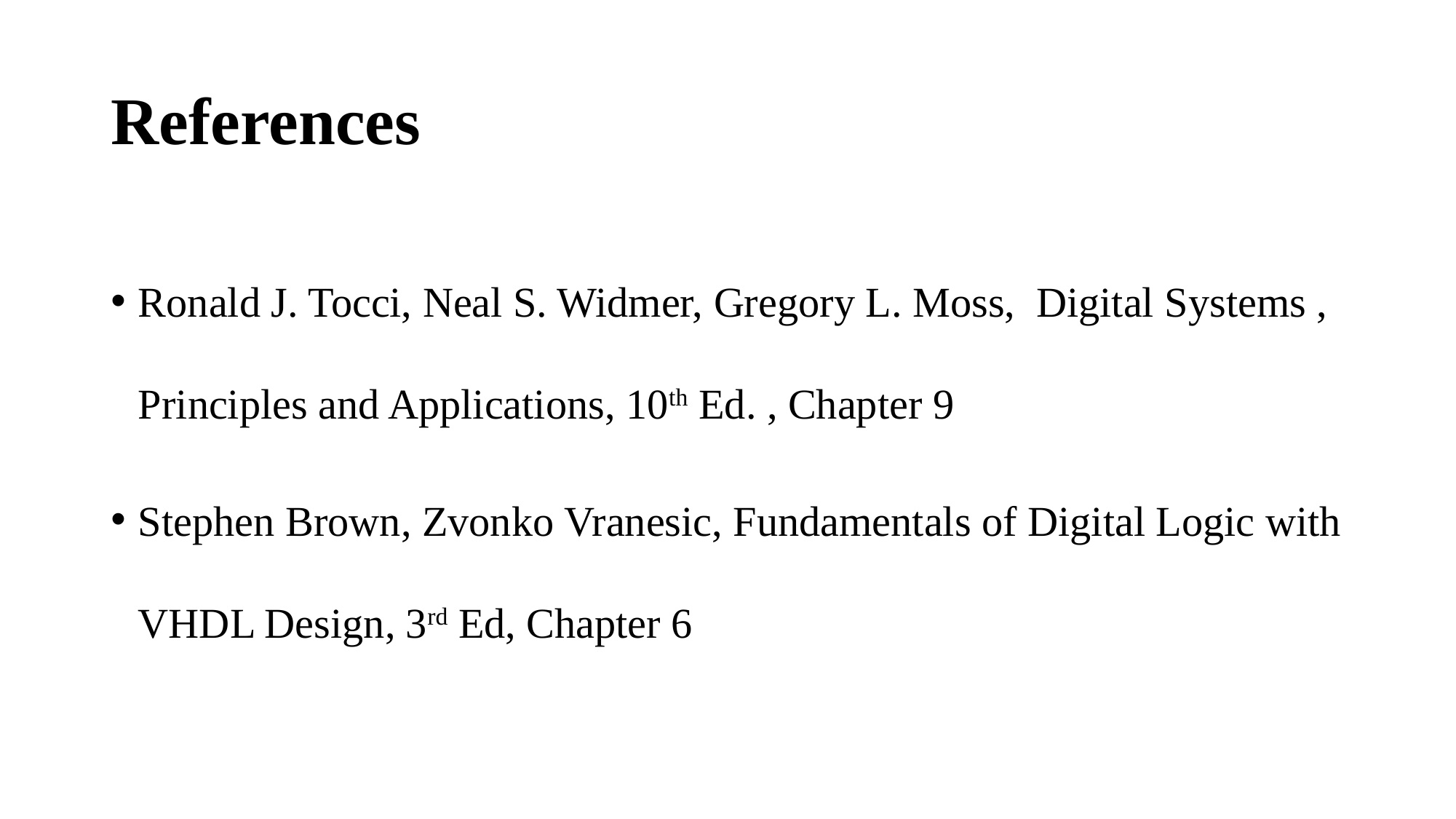

# References
Ronald J. Tocci, Neal S. Widmer, Gregory L. Moss,  Digital Systems , Principles and Applications, 10th Ed. , Chapter 9
Stephen Brown, Zvonko Vranesic, Fundamentals of Digital Logic with VHDL Design, 3rd Ed, Chapter 6